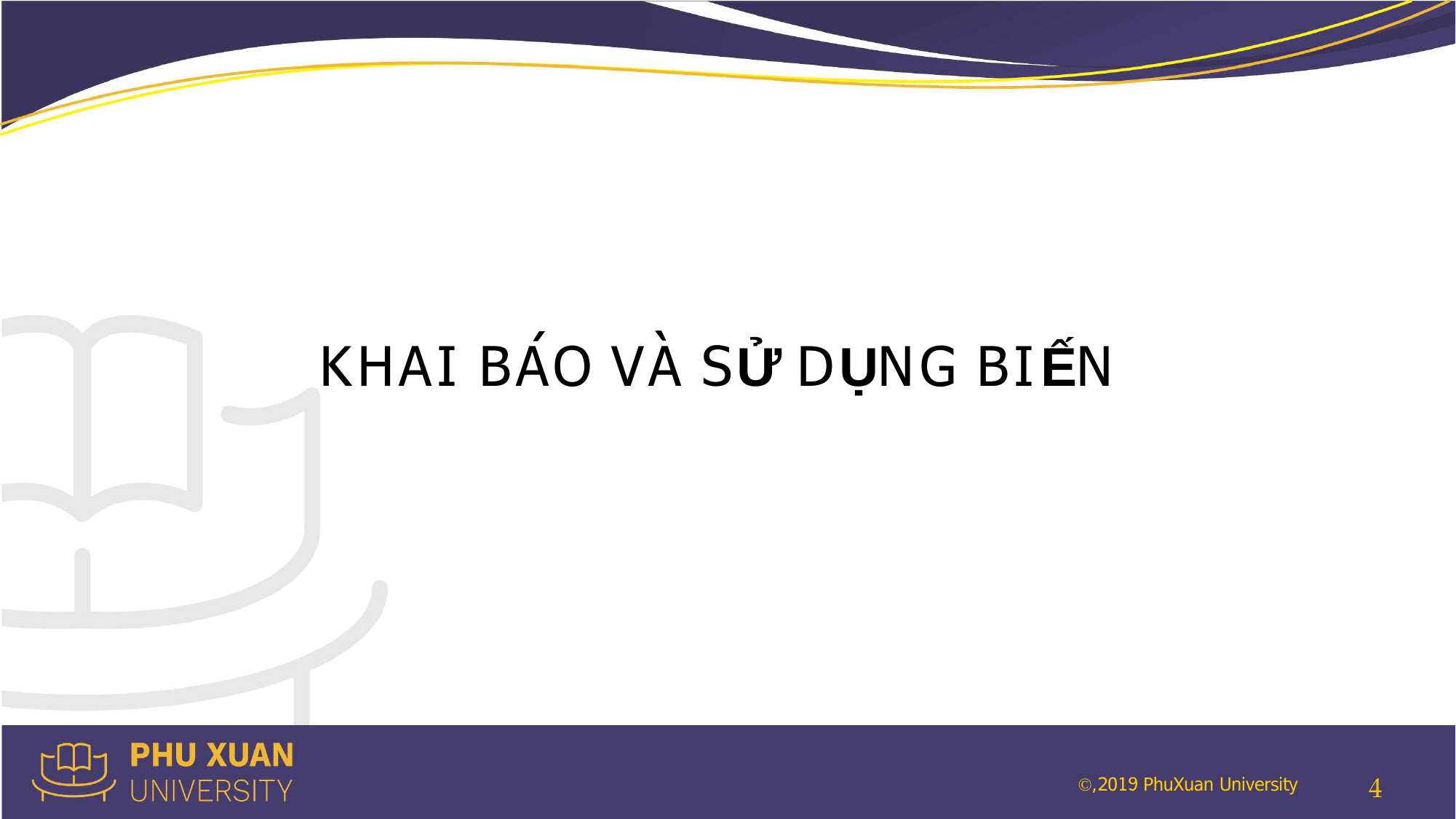

KHAI BÁO VÀ SỬ DỤNG BIẾN
4